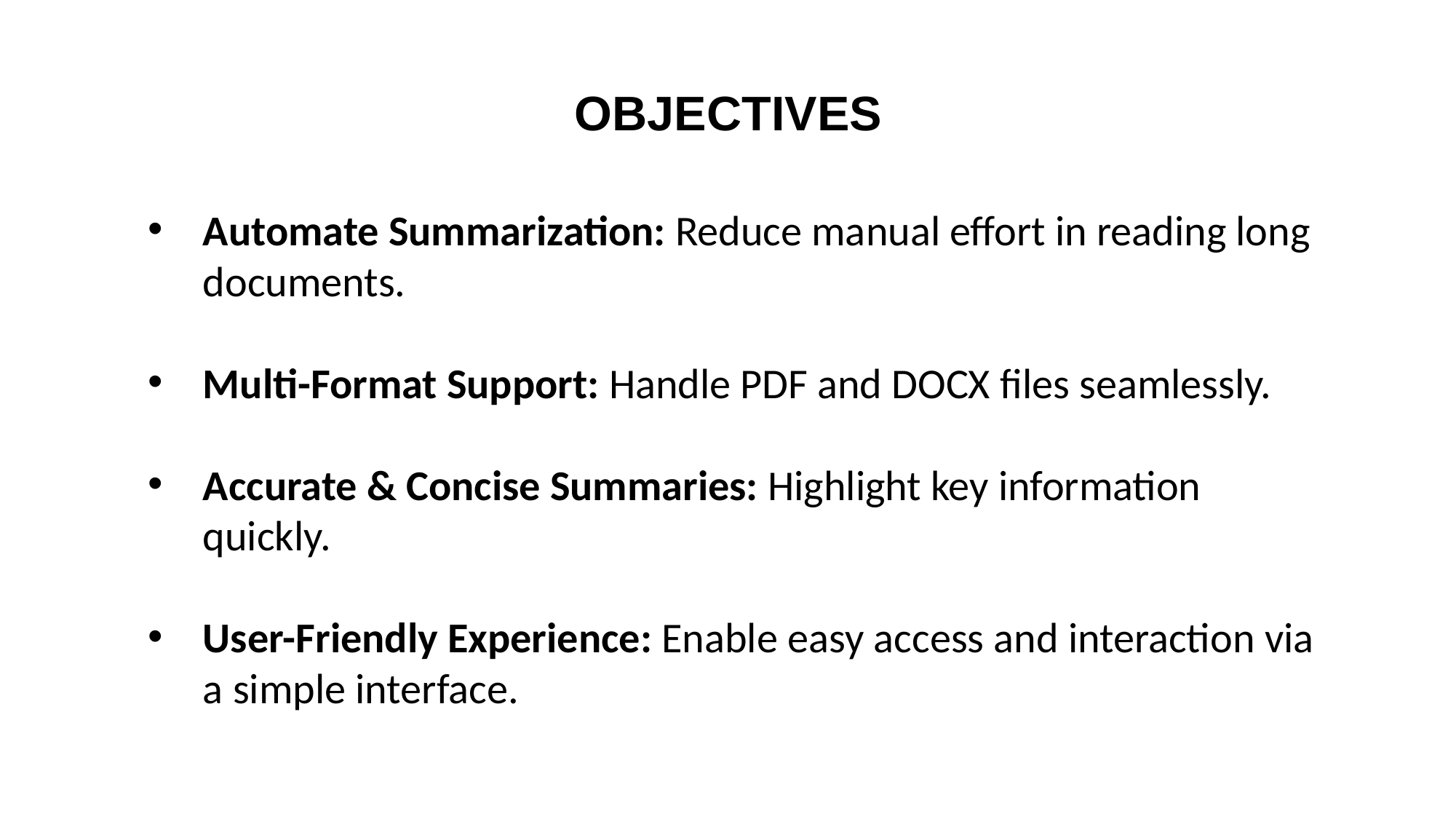

OBJECTIVES

Automate Summarization: Reduce manual effort in reading long documents.

Multi-Format Support: Handle PDF and DOCX files seamlessly.

Accurate & Concise Summaries: Highlight key information quickly.

User-Friendly Experience: Enable easy access and interaction via a simple interface.